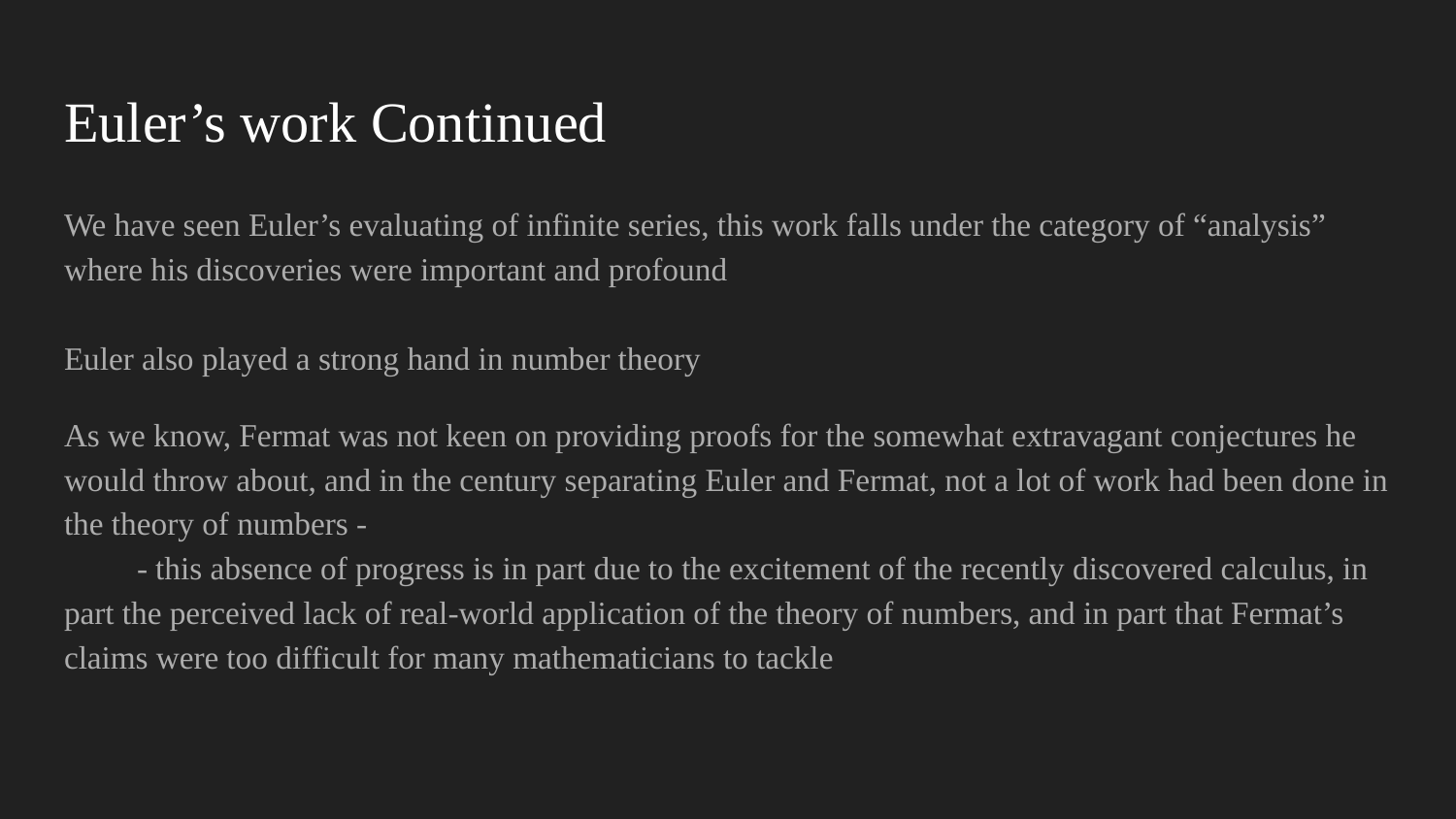

# Euler’s work Continued
We have seen Euler’s evaluating of infinite series, this work falls under the category of “analysis” where his discoveries were important and profound
Euler also played a strong hand in number theory
As we know, Fermat was not keen on providing proofs for the somewhat extravagant conjectures he would throw about, and in the century separating Euler and Fermat, not a lot of work had been done in the theory of numbers -
- this absence of progress is in part due to the excitement of the recently discovered calculus, in part the perceived lack of real-world application of the theory of numbers, and in part that Fermat’s claims were too difficult for many mathematicians to tackle